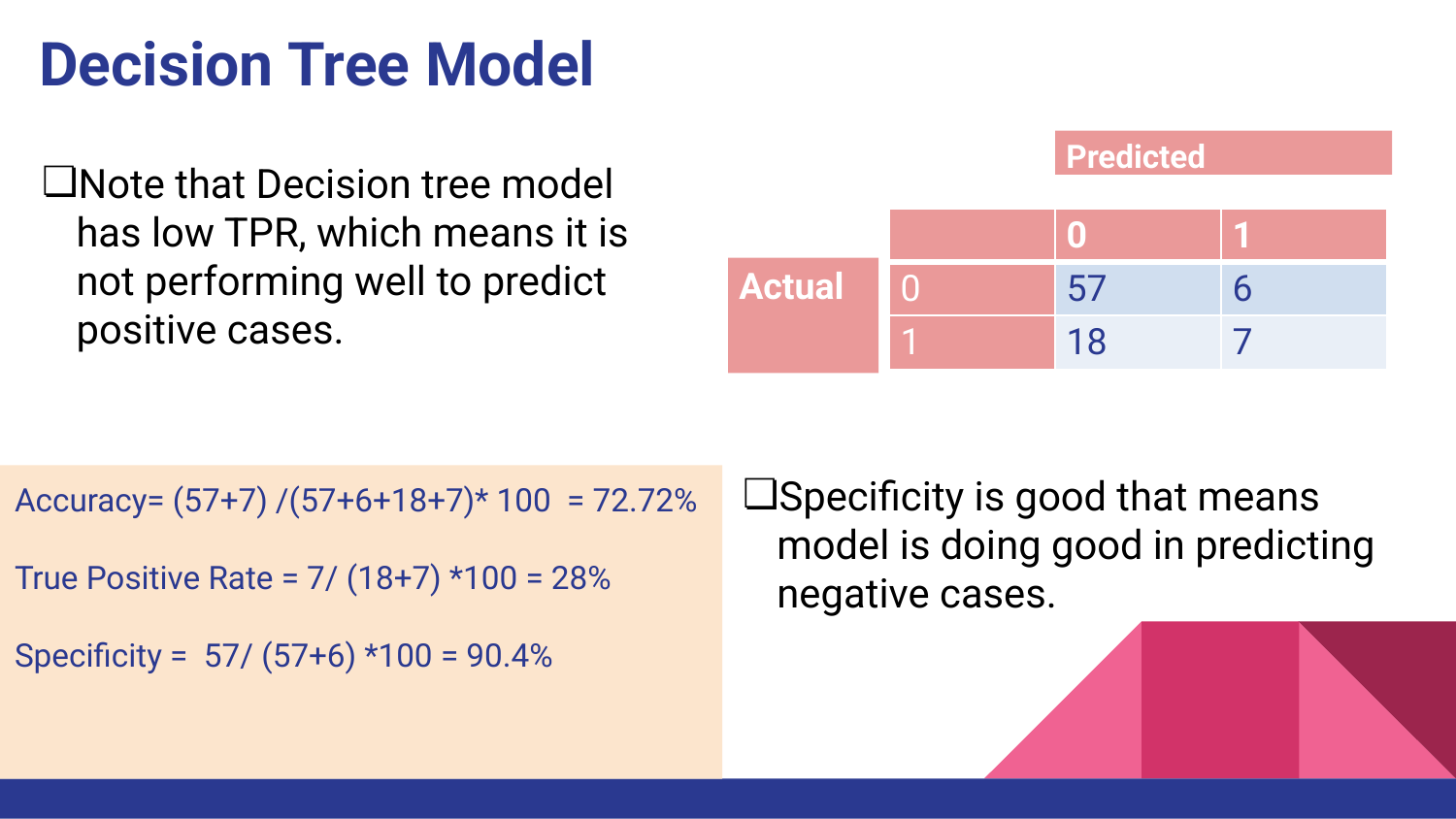

# Decision Tree Model
Predicted
Note that Decision tree model has low TPR, which means it is not performing well to predict positive cases.
|  | 0 | 1 |
| --- | --- | --- |
| 0 | 57 | 6 |
| 1 | 18 | 7 |
Actual

Specificity is good that means model is doing good in predicting negative cases.
Accuracy= (57+7) /(57+6+18+7)* 100  = 72.72%

True Positive Rate = 7/ (18+7) *100 = 28%

Specificity =  57/ (57+6) *100 = 90.4%